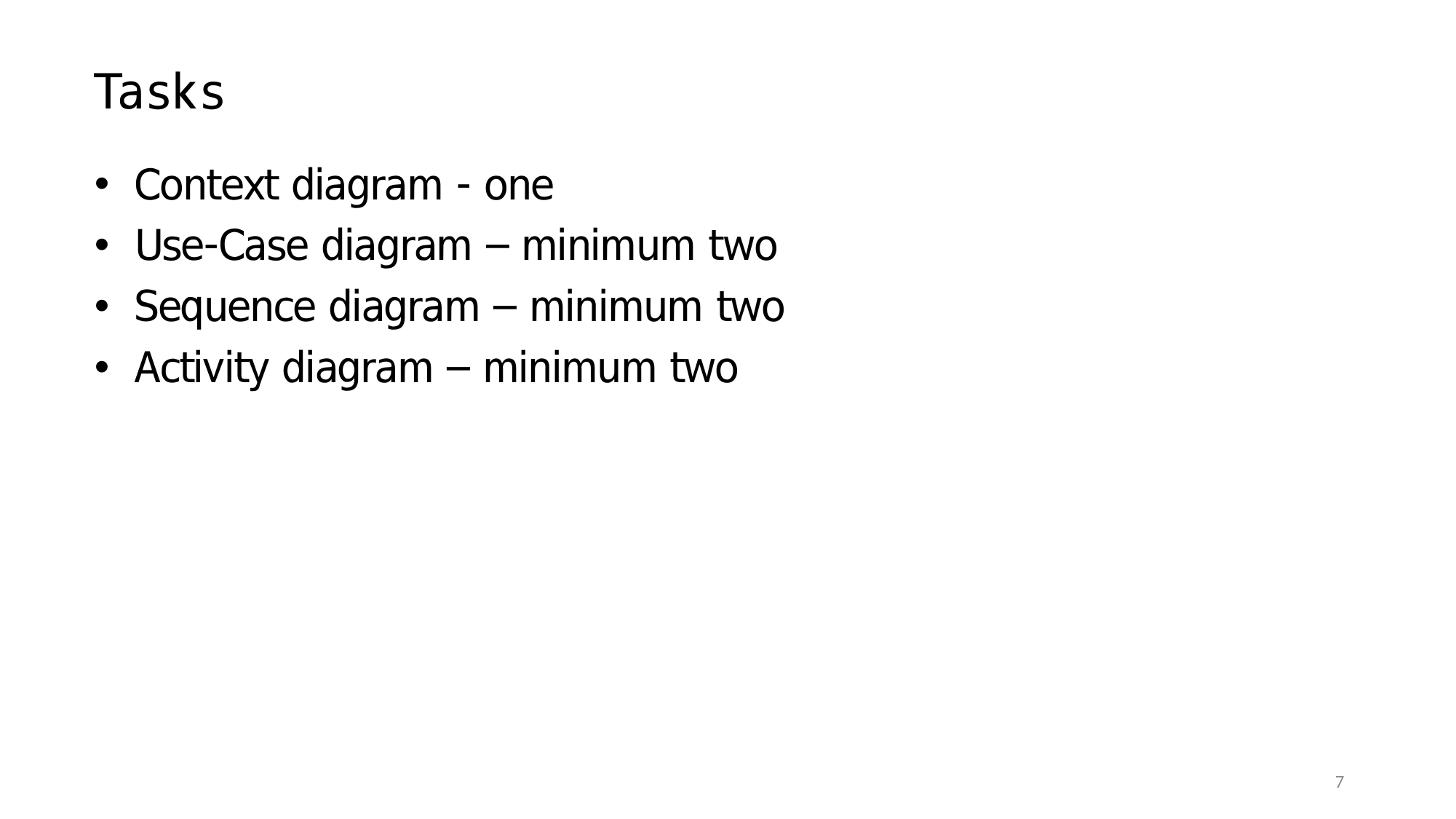

Tasks
 Context diagram - one
 Use-Case diagram – minimum two
 Sequence diagram – minimum two
 Activity diagram – minimum two
7